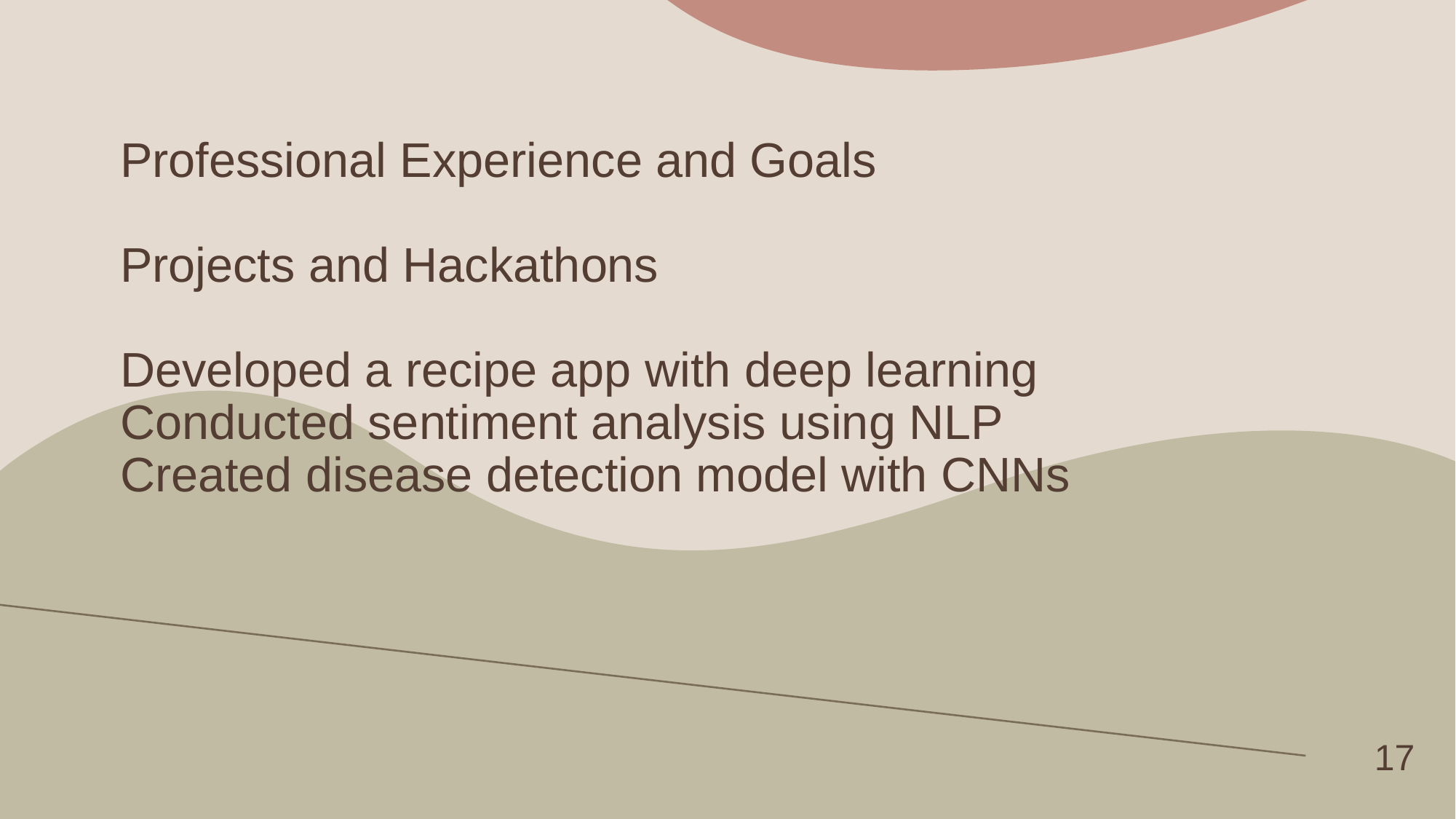

# Professional Experience and Goals Projects and Hackathons Developed a recipe app with deep learning Conducted sentiment analysis using NLP Created disease detection model with CNNs
17